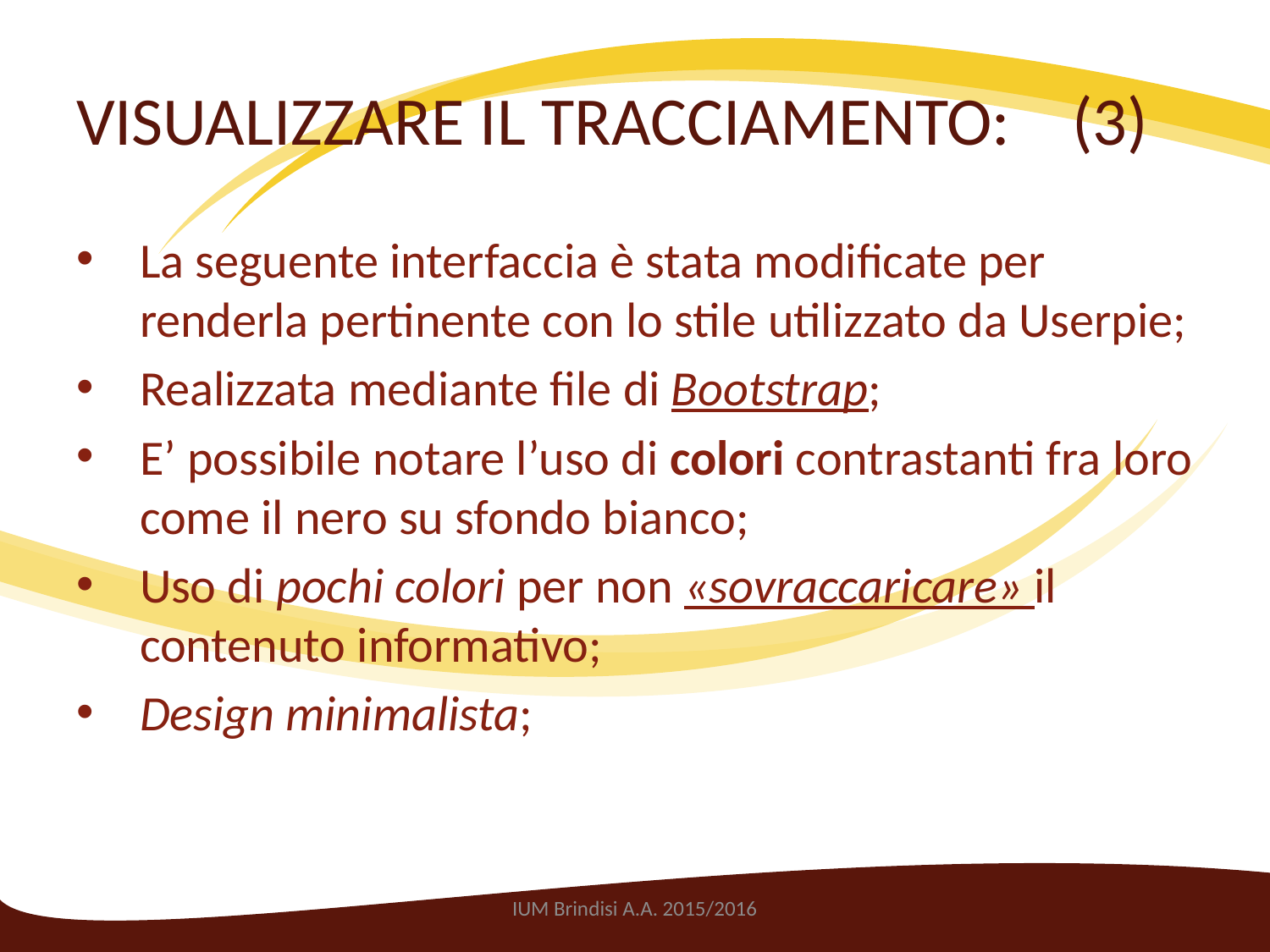

# VISUALIZZARE IL TRACCIAMENTO:    (3)
La seguente interfaccia è stata modificate per renderla pertinente con lo stile utilizzato da Userpie;
Realizzata mediante file di Bootstrap;
E’ possibile notare l’uso di colori contrastanti fra loro come il nero su sfondo bianco;
Uso di pochi colori per non «sovraccaricare» il contenuto informativo;
Design minimalista;

IUM Brindisi A.A. 2015/2016